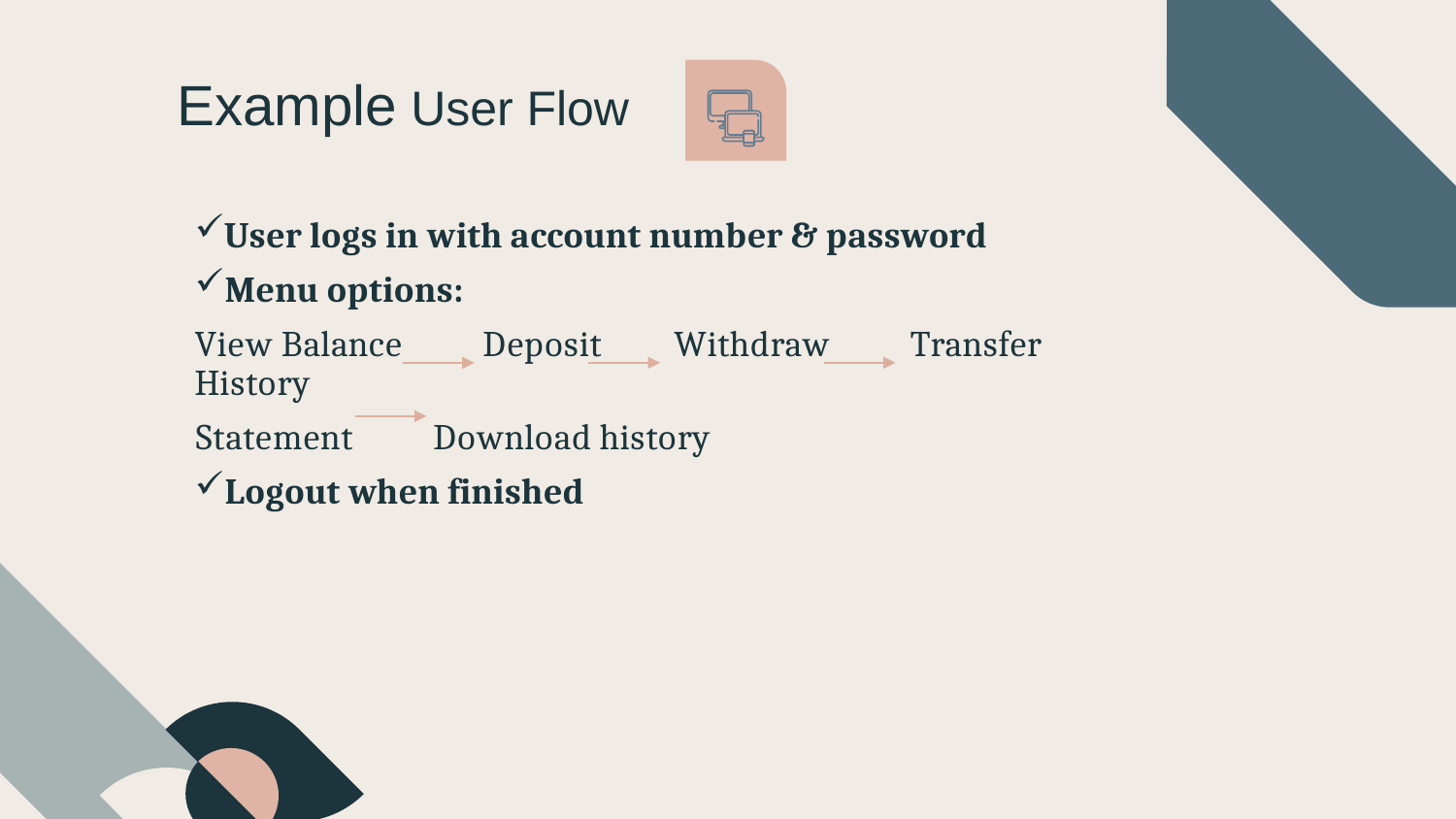

Example User Flow

User logs in with account number & password
Menu options:
View Balance          Deposit         Withdraw          Transfer History
Statement          Download history
Logout when finished